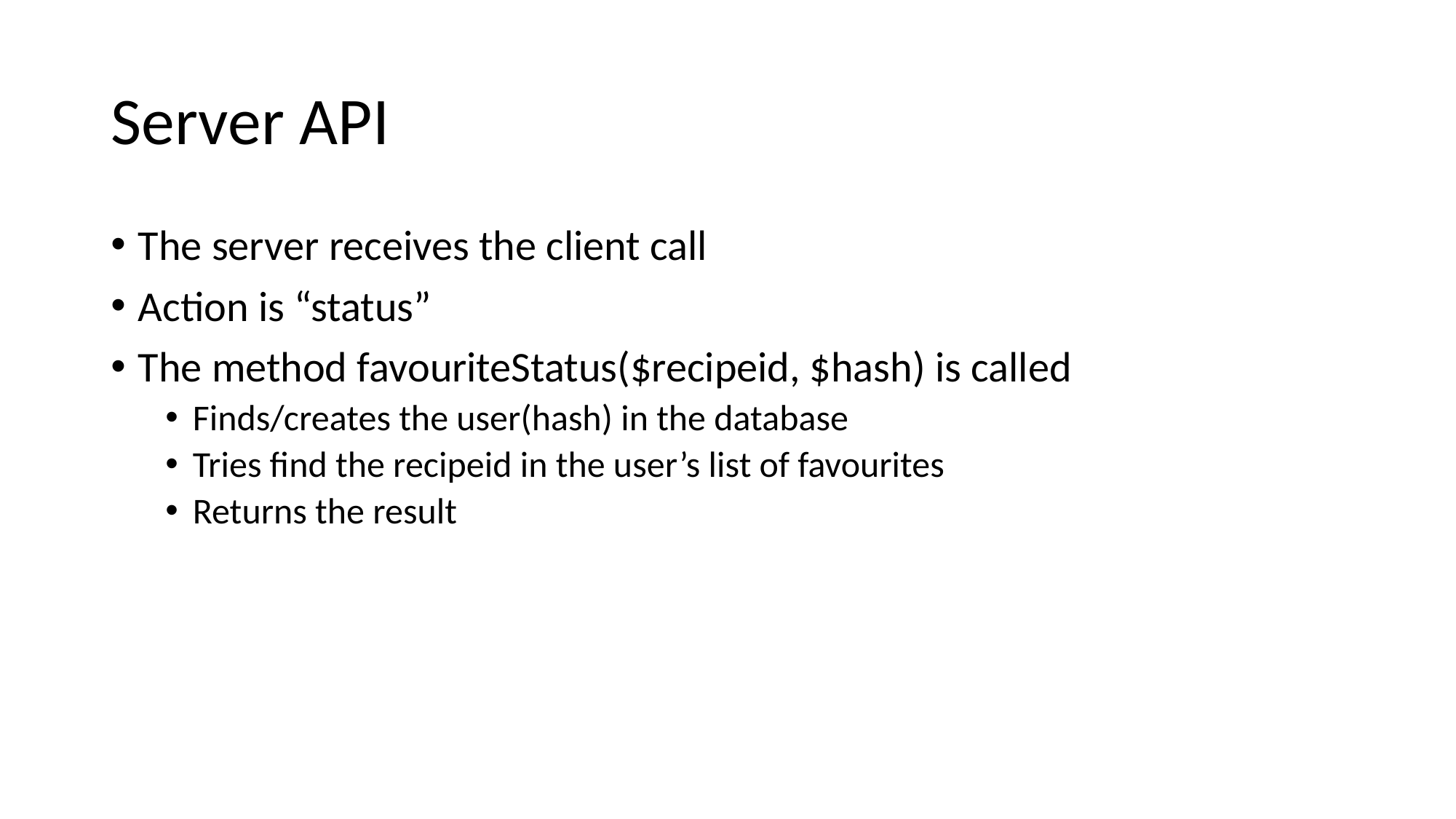

# Server API
The server receives the client call
Action is “status”
The method favouriteStatus($recipeid, $hash) is called
Finds/creates the user(hash) in the database
Tries find the recipeid in the user’s list of favourites
Returns the result